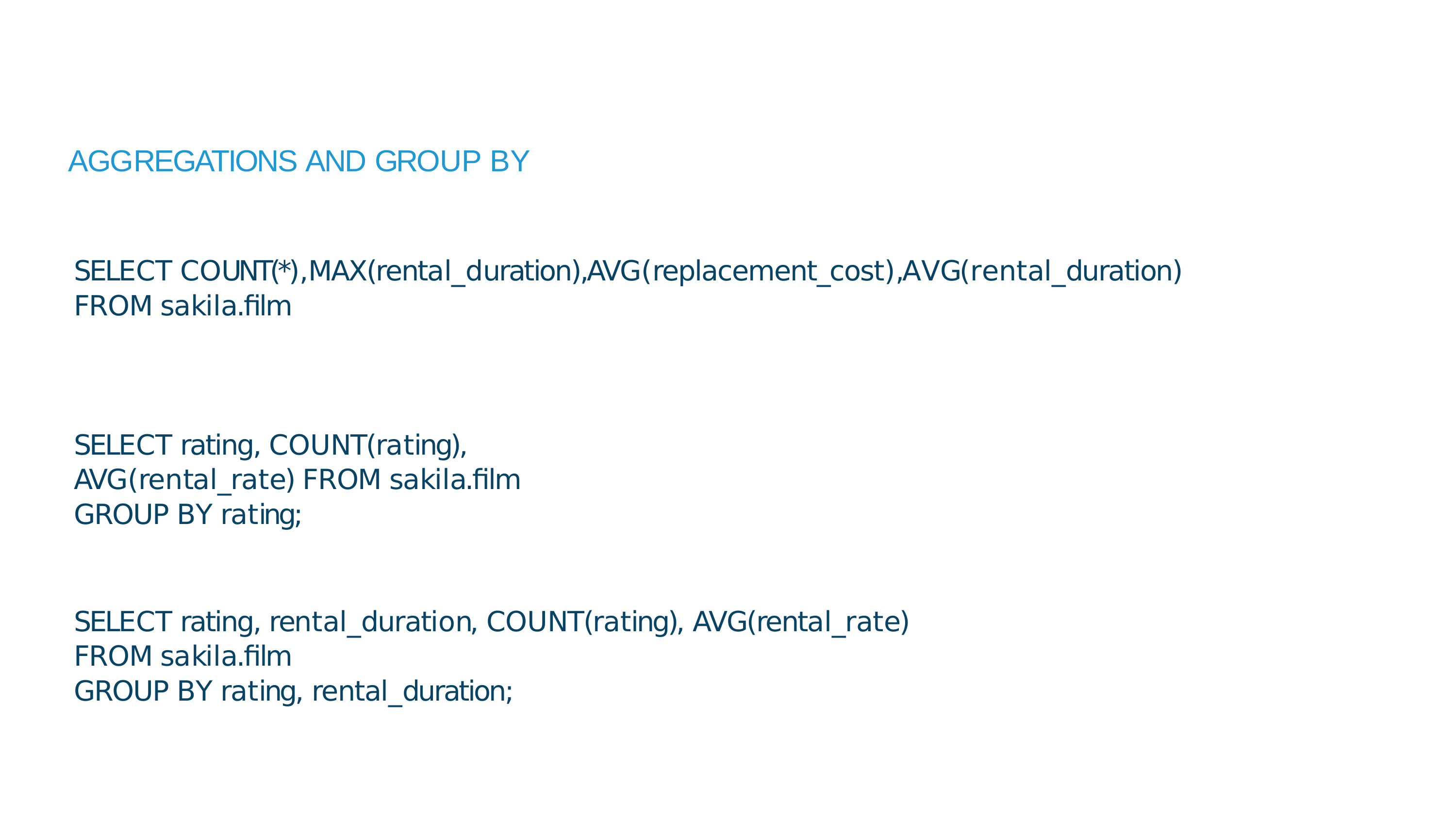

# AGGREGATIONS AND GROUP BY
SELECT COUNT(*),MAX(rental_duration),AVG(replacement_cost),AVG(rental_duration) FROM sakila.film
SELECT rating, COUNT(rating), AVG(rental_rate) FROM sakila.film
GROUP BY rating;

SELECT rating, rental_duration, COUNT(rating), AVG(rental_rate) FROM sakila.film
GROUP BY rating, rental_duration;